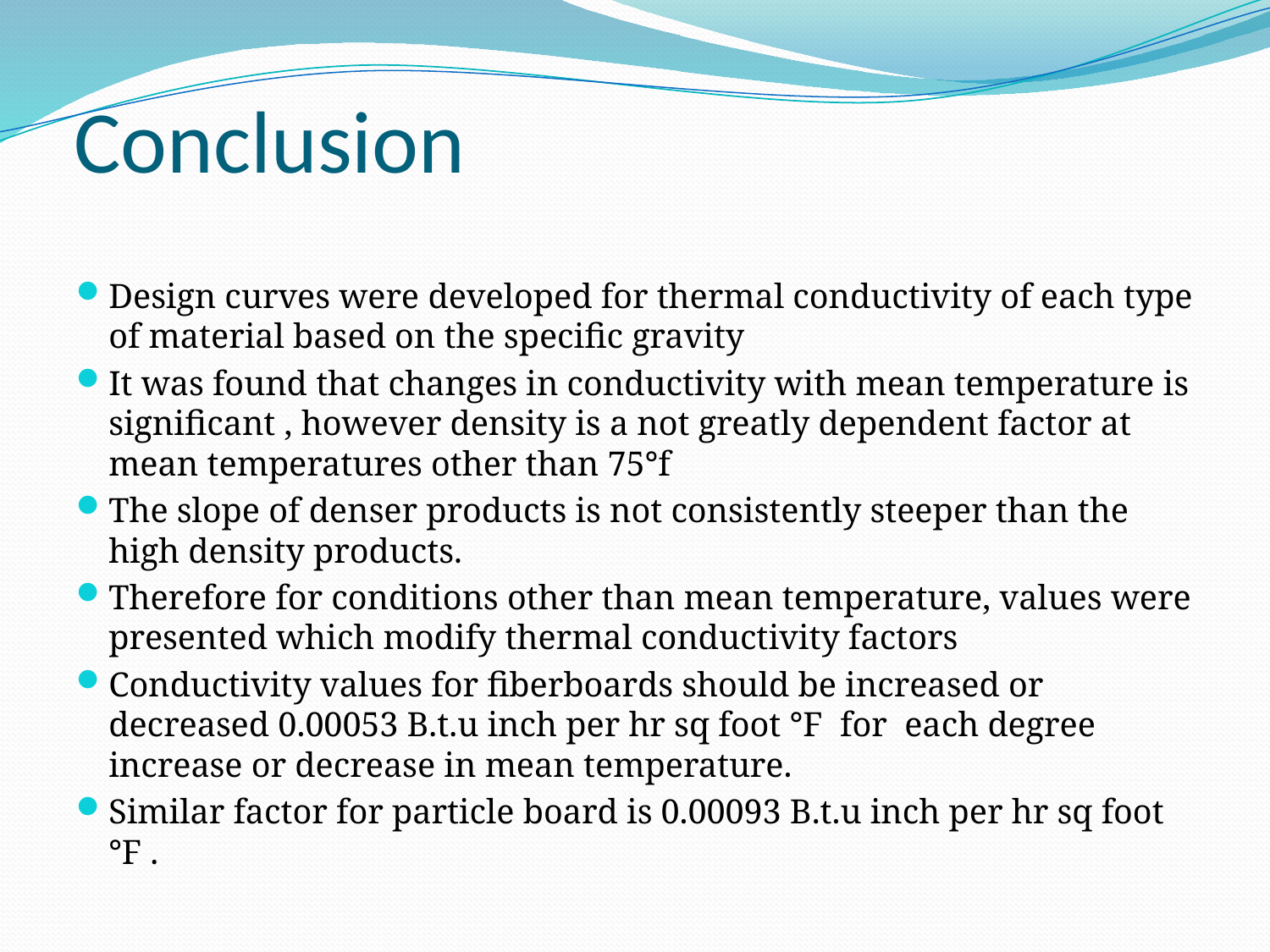

# Conclusion
Design curves were developed for thermal conductivity of each type of material based on the specific gravity
It was found that changes in conductivity with mean temperature is significant , however density is a not greatly dependent factor at mean temperatures other than 75°f
The slope of denser products is not consistently steeper than the high density products.
Therefore for conditions other than mean temperature, values were presented which modify thermal conductivity factors
Conductivity values for fiberboards should be increased or decreased 0.00053 B.t.u inch per hr sq foot °F  for  each degree increase or decrease in mean temperature.
Similar factor for particle board is 0.00093 B.t.u inch per hr sq foot °F .